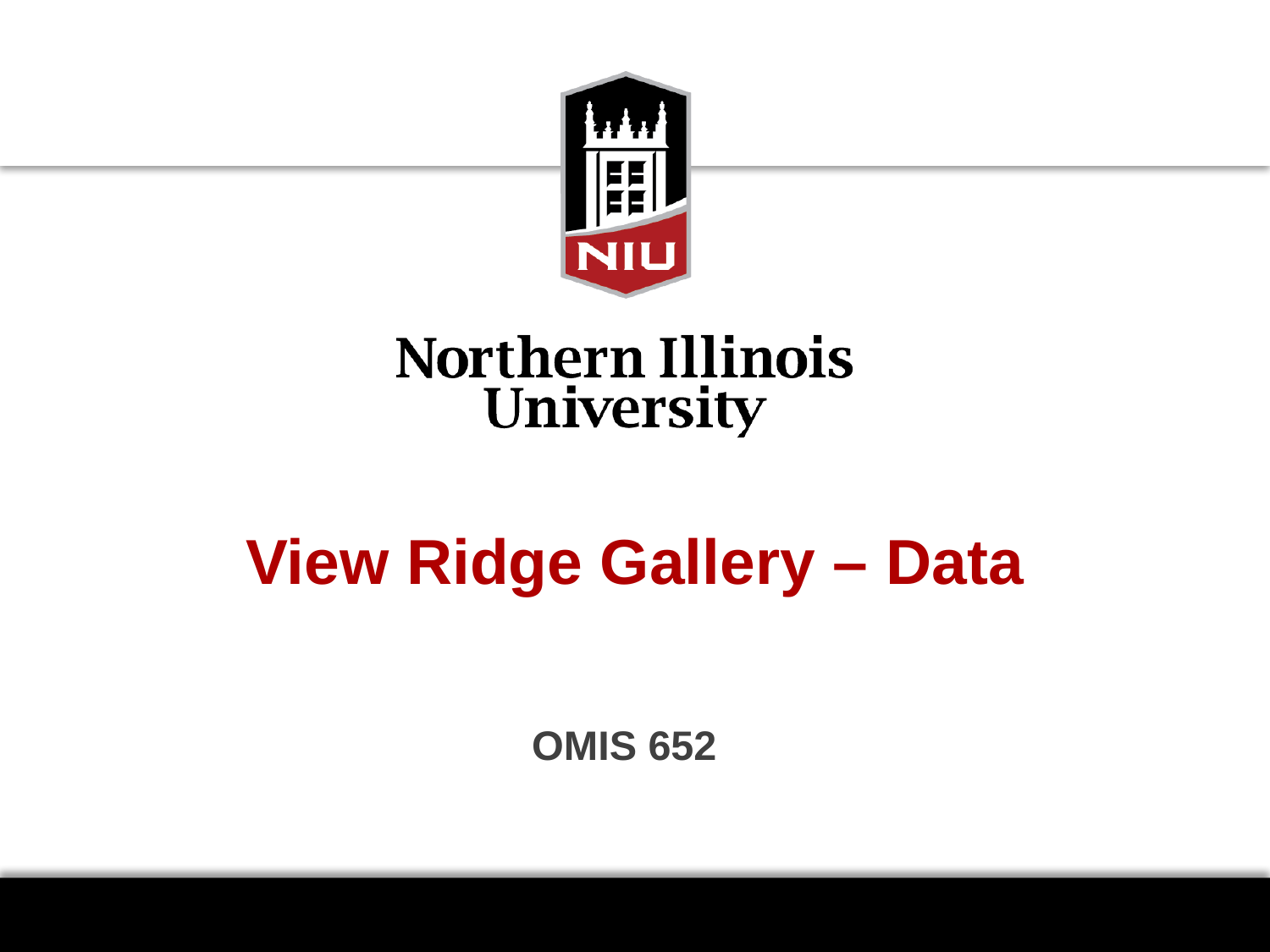

# View Ridge Gallery – Data
OMIS 652